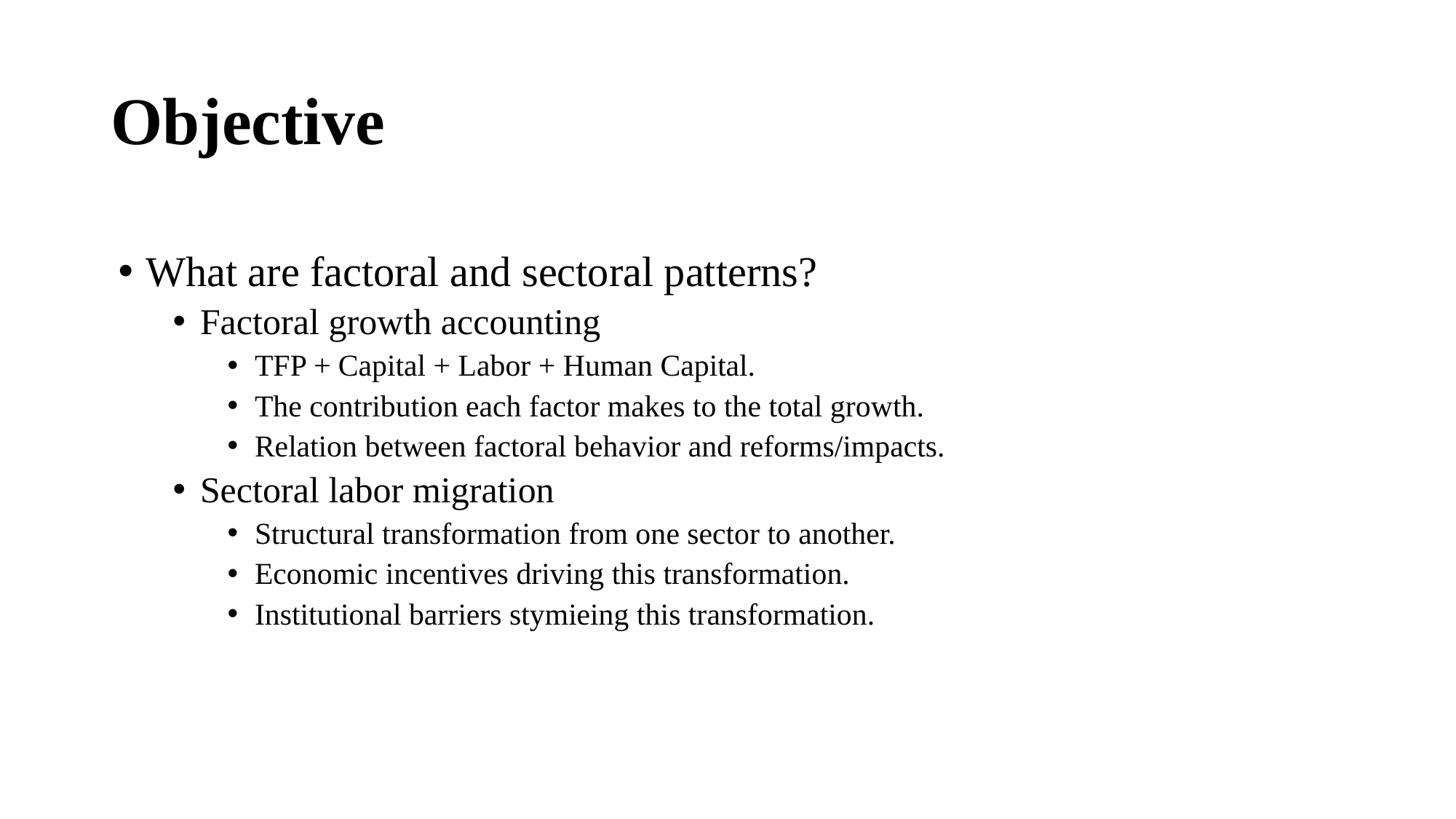

# Objective
What are factoral and sectoral patterns?
Factoral growth accounting
TFP + Capital + Labor + Human Capital.
The contribution each factor makes to the total growth.
Relation between factoral behavior and reforms/impacts.
Sectoral labor migration
Structural transformation from one sector to another.
Economic incentives driving this transformation.
Institutional barriers stymieing this transformation.